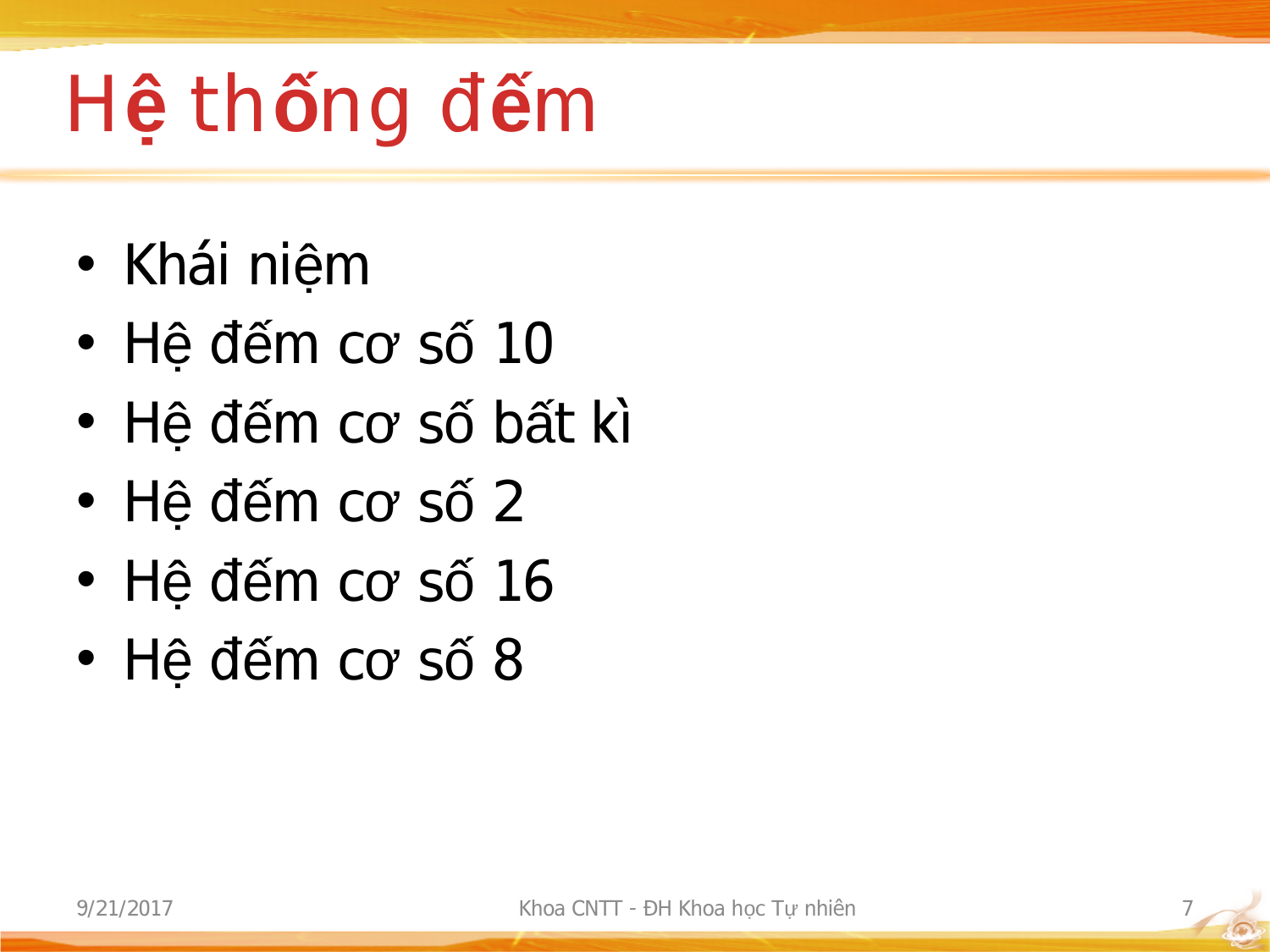

# Hệ thống đếm
Khái niệm
Hệ đếm cơ số 10
Hệ đếm cơ số bất kì
Hệ đếm cơ số 2
Hệ đếm cơ số 16
Hệ đếm cơ số 8

9/21/2017
Khoa CNTT - ĐH Khoa học Tự nhiên
7